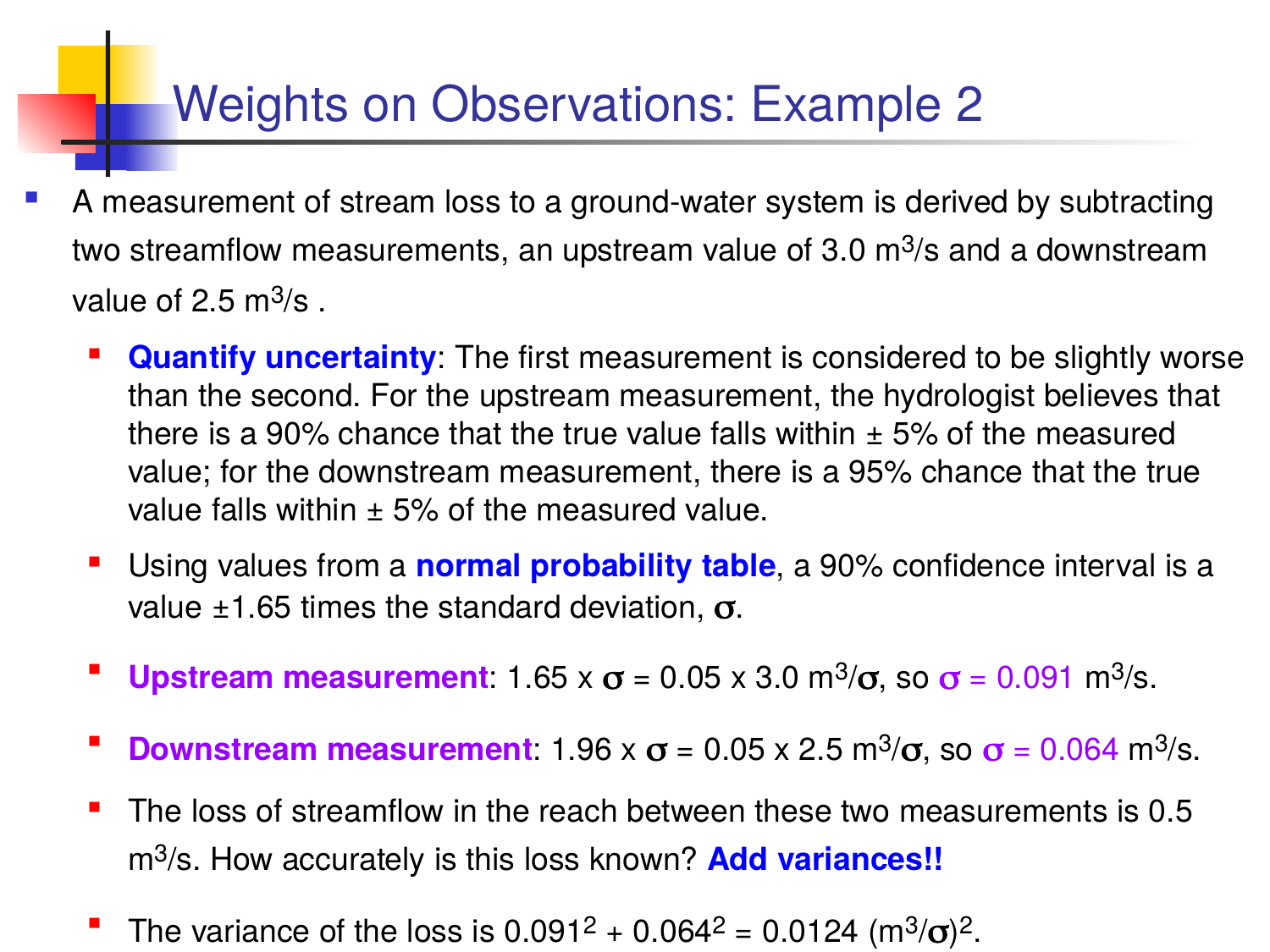

# Weights on Observations: Example 2
A measurement of stream loss to a ground-water system is derived by subtracting two streamflow measurements, an upstream value of 3.0 m3/s and a downstream value of 2.5 m3/s .
Quantify uncertainty: The first measurement is considered to be slightly worse than the second. For the upstream measurement, the hydrologist believes that there is a 90% chance that the true value falls within ± 5% of the measured value; for the downstream measurement, there is a 95% chance that the true value falls within ± 5% of the measured value.
Using values from a normal probability table, a 90% confidence interval is a value ±1.65 times the standard deviation, σ.
Upstream measurement: 1.65 x σ = 0.05 x 3.0 m3/σ, so σ = 0.091 m3/s.
Downstream measurement: 1.96 x σ = 0.05 x 2.5 m3/σ, so σ = 0.064 m3/s.
The loss of streamflow in the reach between these two measurements is 0.5 m3/s. How accurately is this loss known? Add variances!!
The variance of the loss is 0.0912 + 0.0642 = 0.0124 (m3/σ)2.